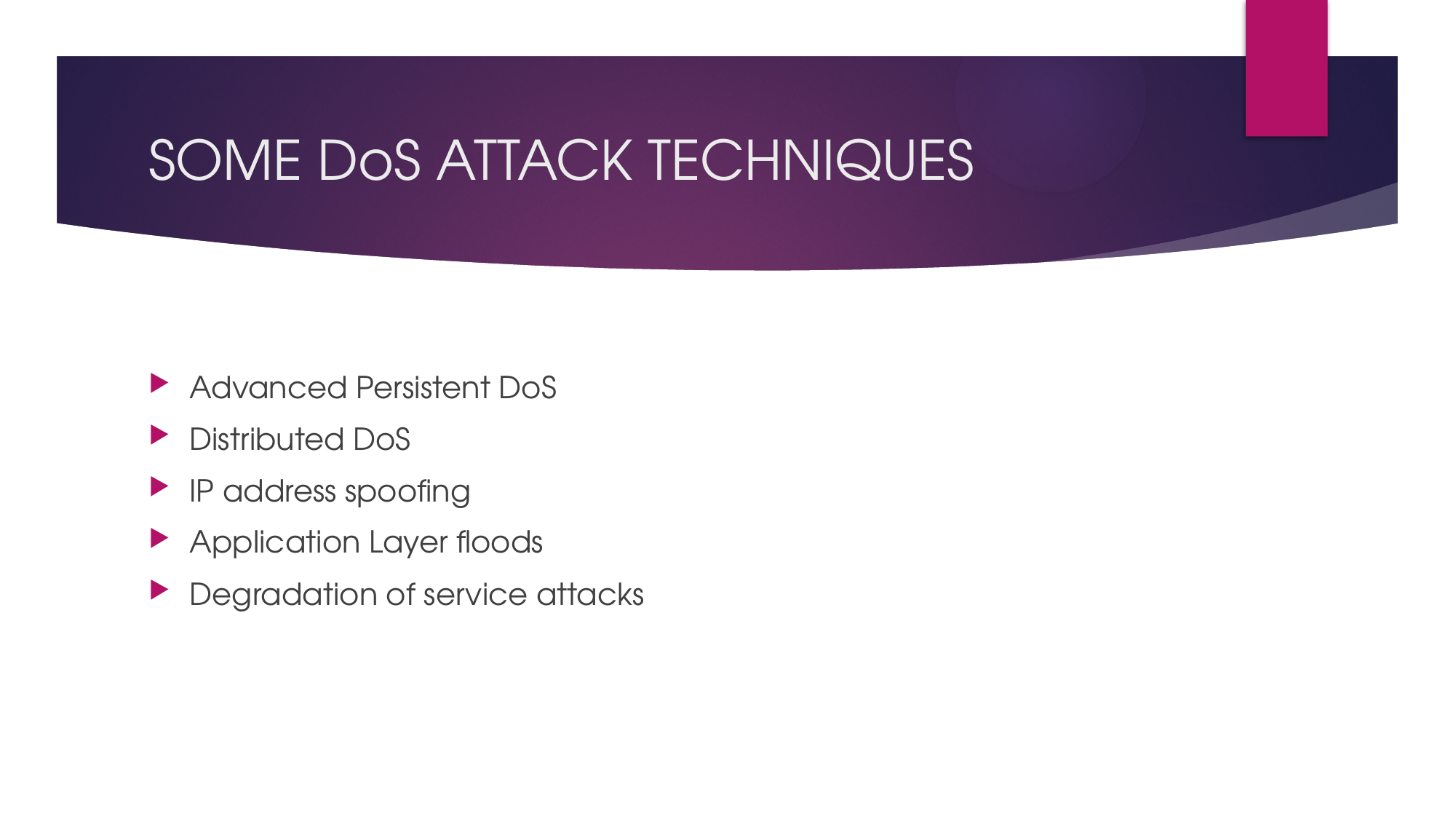

# SOME DoS ATTACK TECHNIQUES

Advanced Persistent DoS
Distributed DoS
IP address spoofing
Application Layer floods
Degradation of service attacks